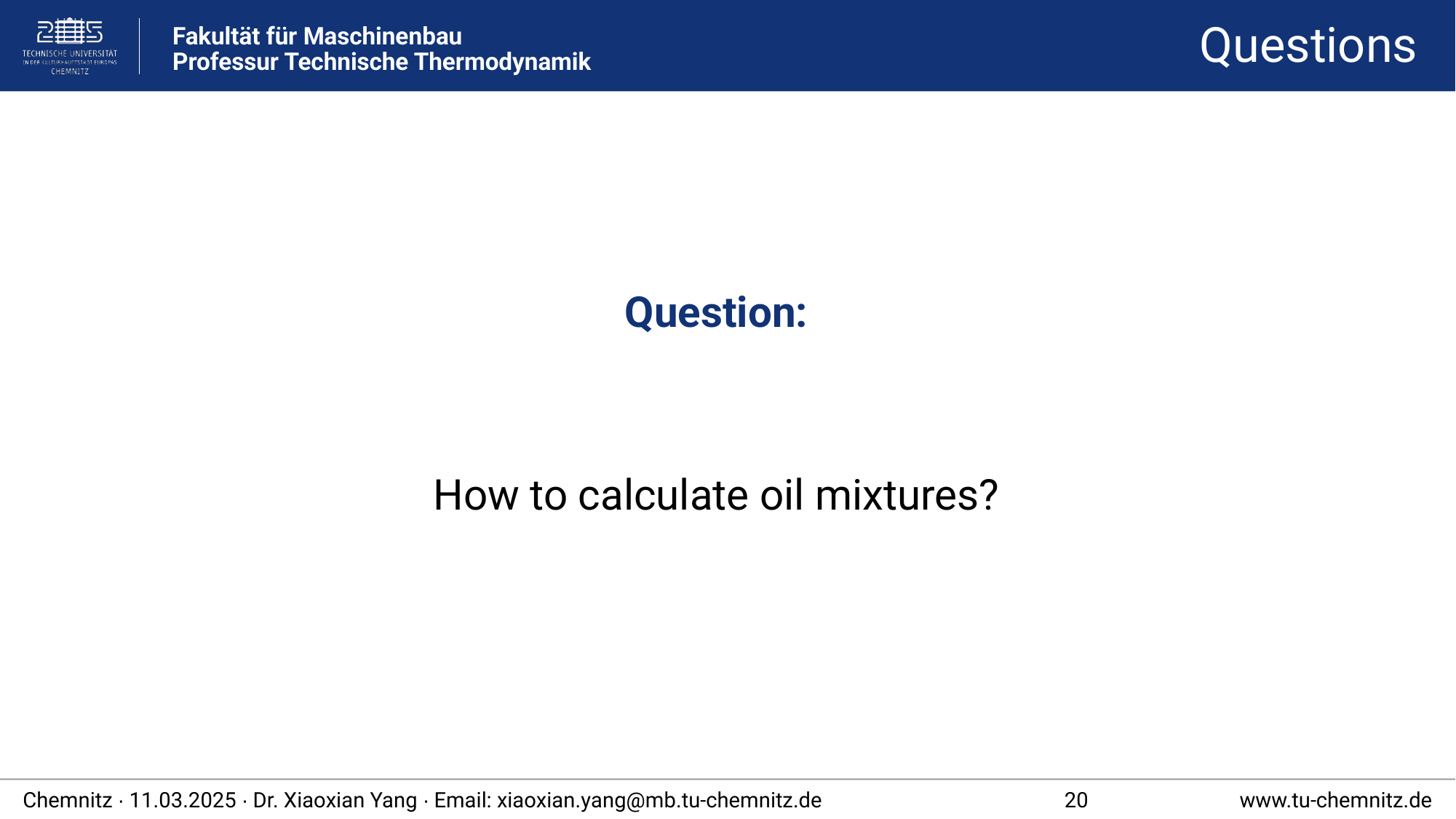

Questions

Question:

How to calculate oil mixtures?